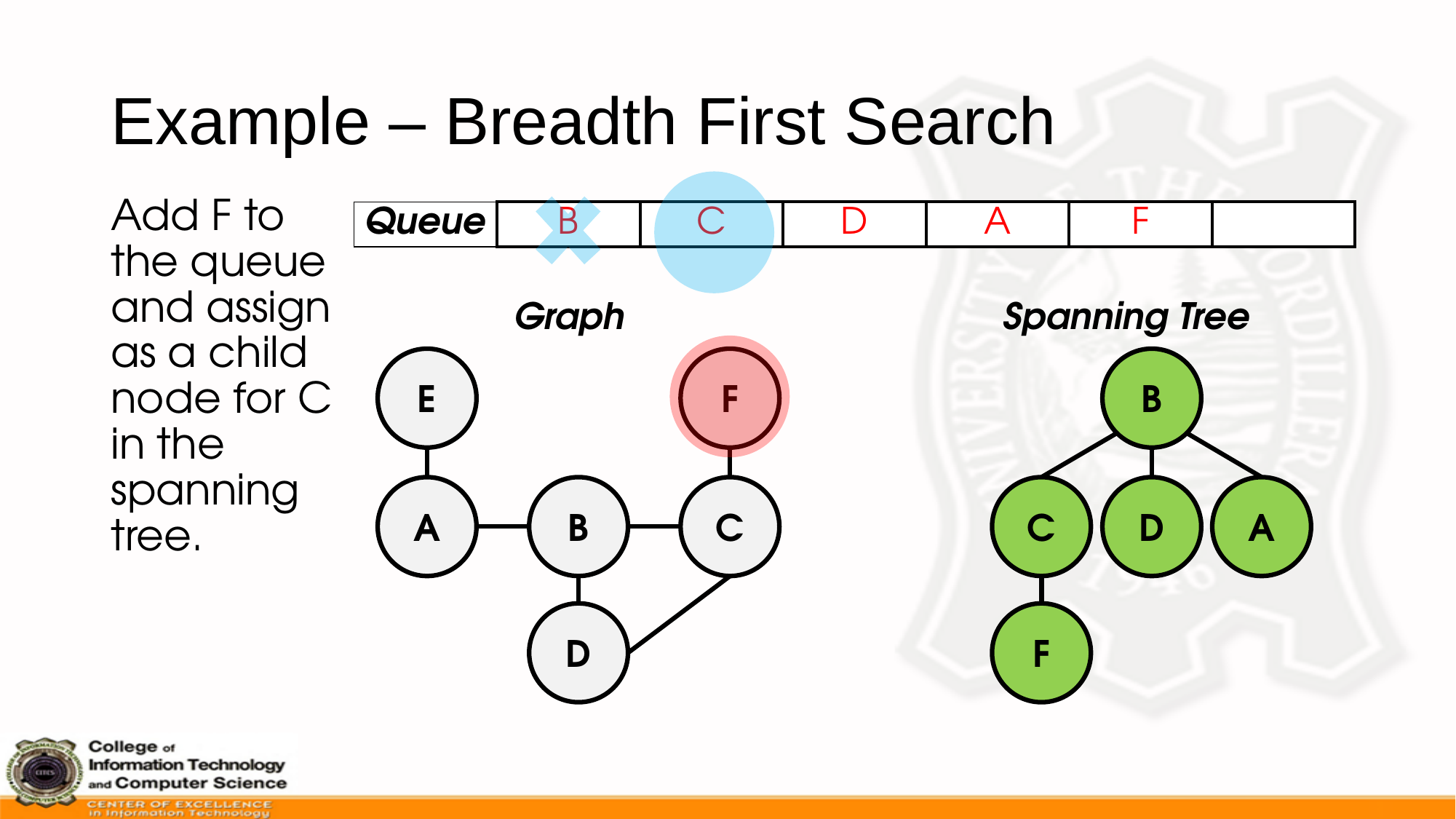

# Example – Breadth First Search

Add F to the queue and assign as a child node for C in the spanning tree.
| Queue | B | C | D | A | F |  |
| --- | --- | --- | --- | --- | --- | --- |
Graph
Spanning Tree

E
F
B
A
B
C
C
D
A
D
F